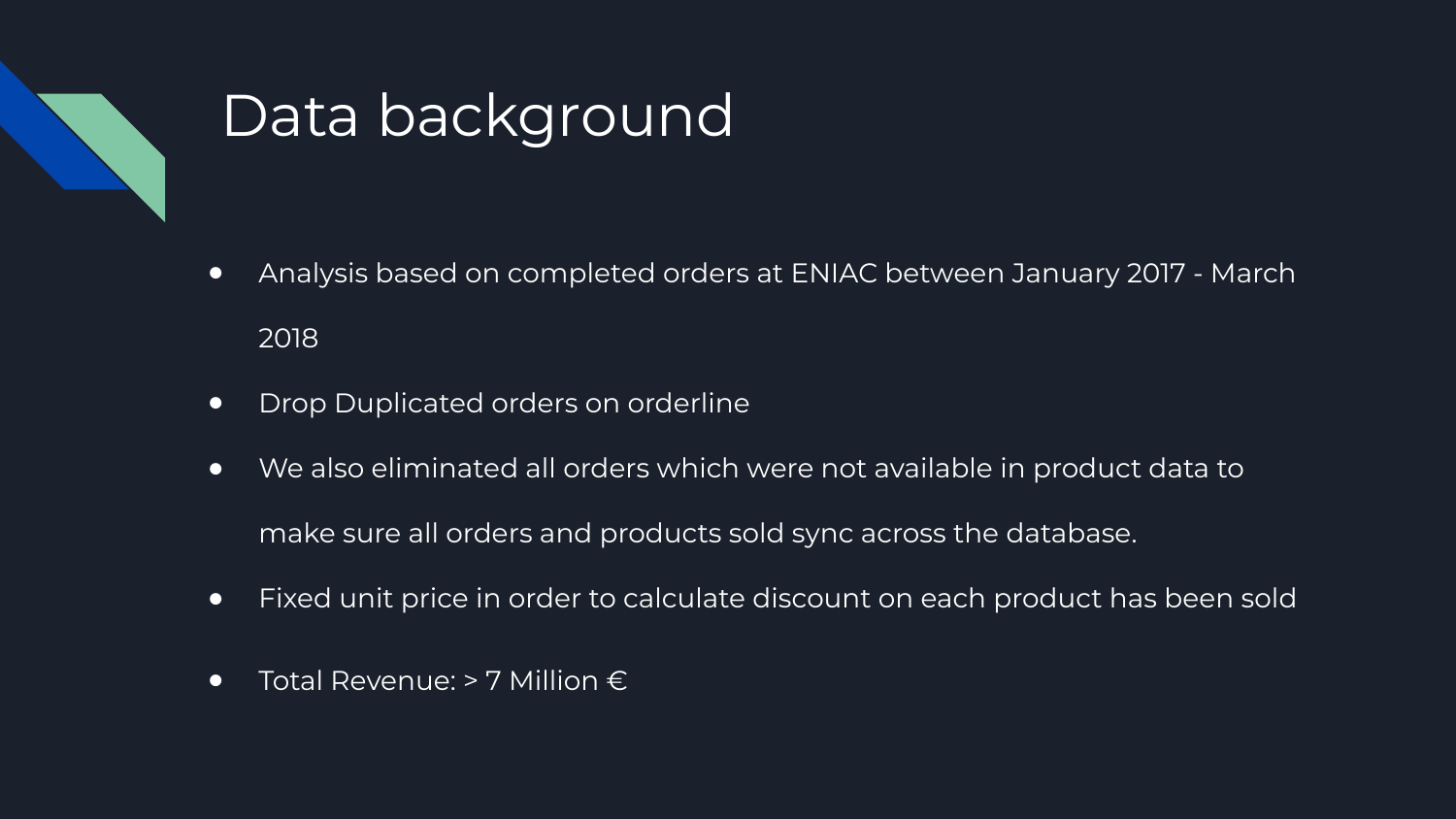

# Data background
Analysis based on completed orders at ENIAC between January 2017 - March 2018
Drop Duplicated orders on orderline
We also eliminated all orders which were not available in product data to make sure all orders and products sold sync across the database.
Fixed unit price in order to calculate discount on each product has been sold

Total Revenue: > 7 Million €